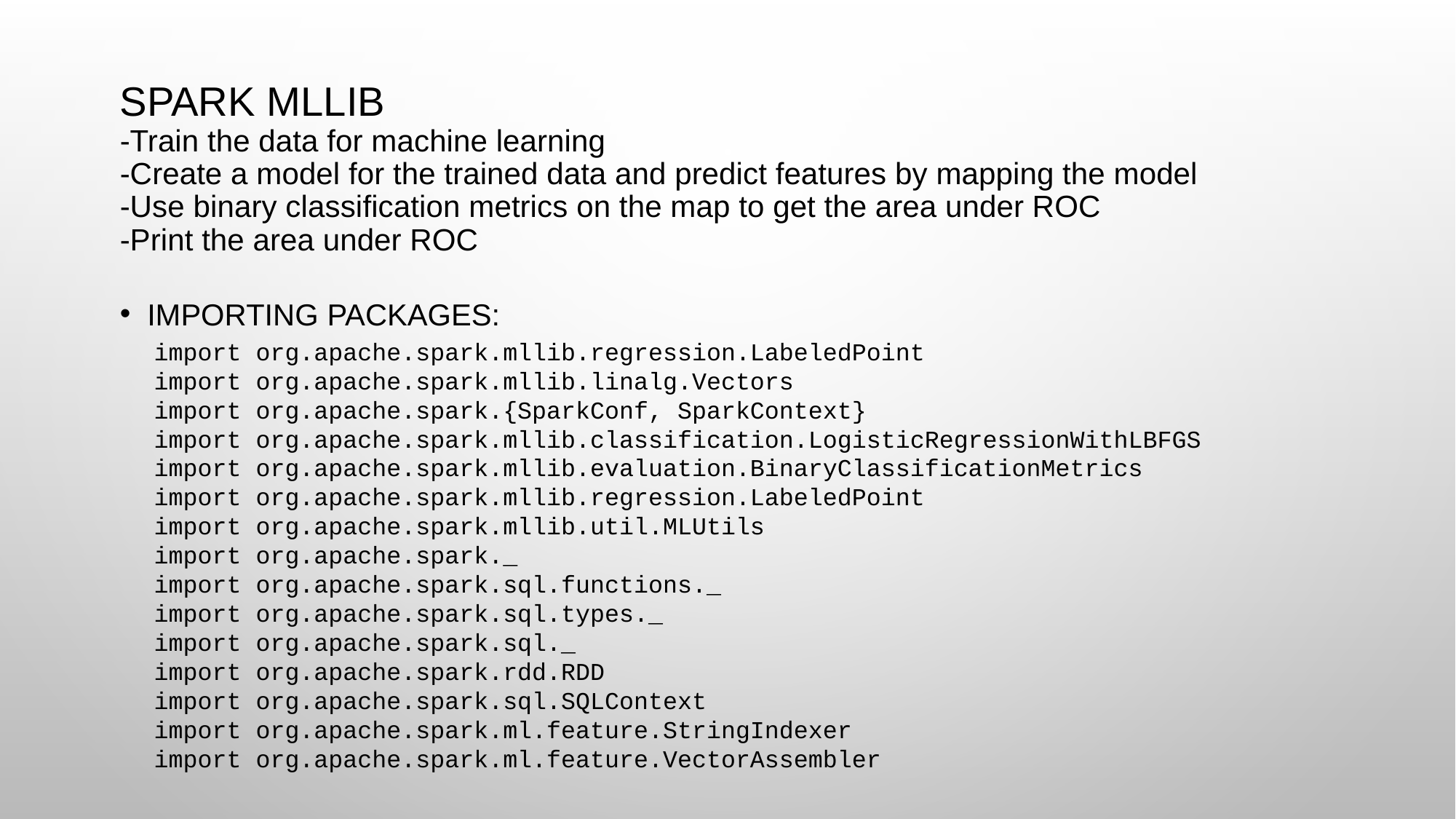

# SPARK MLLIb -Train the data for machine learning -Create a model for the trained data and predict features by mapping the model -Use binary classification metrics on the map to get the area under ROC -Print the area under ROC
Importing Packages:
import org.apache.spark.mllib.regression.LabeledPoint
import org.apache.spark.mllib.linalg.Vectors
import org.apache.spark.{SparkConf, SparkContext}
import org.apache.spark.mllib.classification.LogisticRegressionWithLBFGS
import org.apache.spark.mllib.evaluation.BinaryClassificationMetrics
import org.apache.spark.mllib.regression.LabeledPoint
import org.apache.spark.mllib.util.MLUtils
import org.apache.spark._
import org.apache.spark.sql.functions._
import org.apache.spark.sql.types._
import org.apache.spark.sql._
import org.apache.spark.rdd.RDD
import org.apache.spark.sql.SQLContext
import org.apache.spark.ml.feature.StringIndexer
import org.apache.spark.ml.feature.VectorAssembler